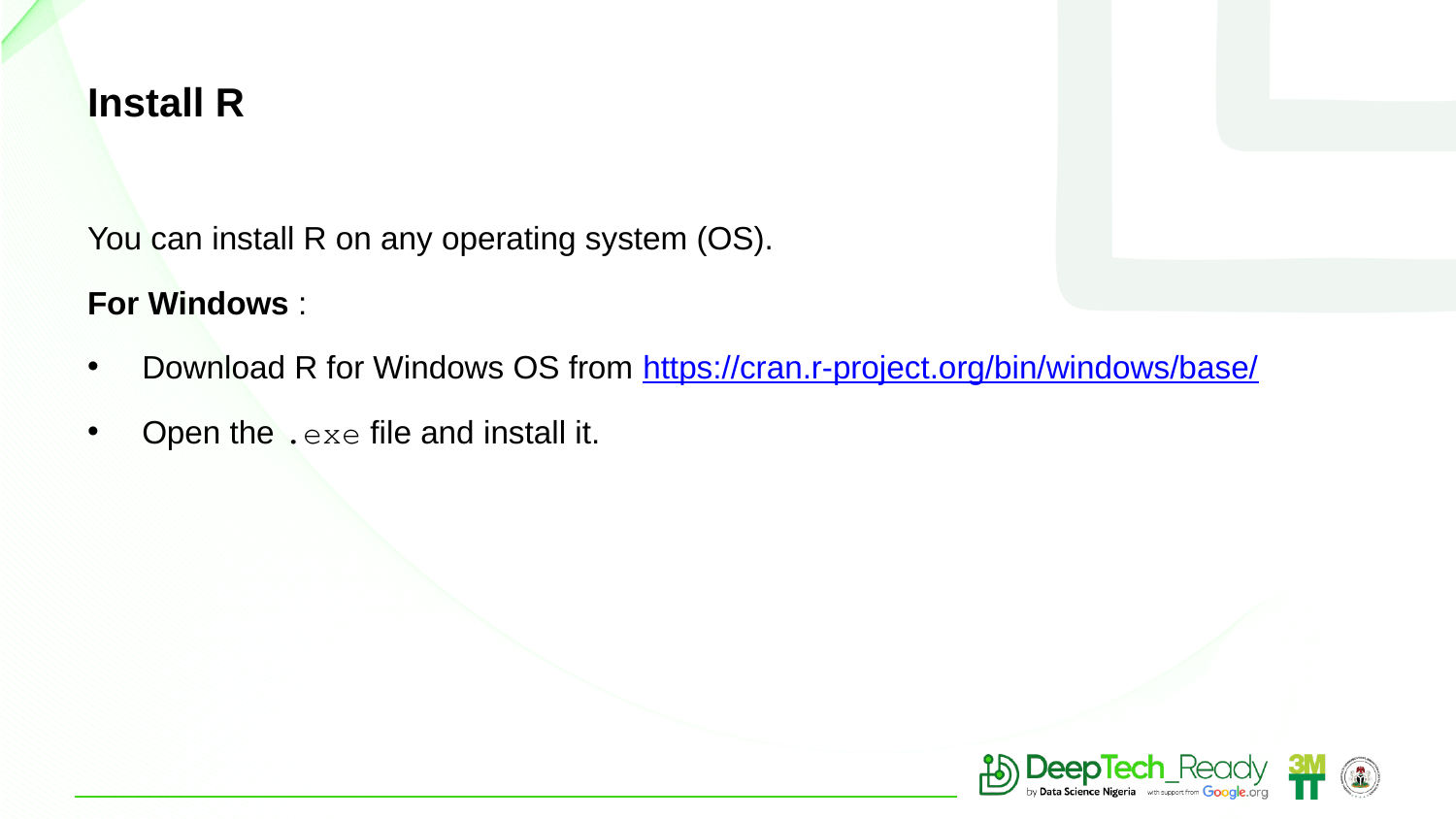

# Install R
You can install R on any operating system (OS).
For Windows :
Download R for Windows OS from https://cran.r-project.org/bin/windows/base/
Open the .exe file and install it.